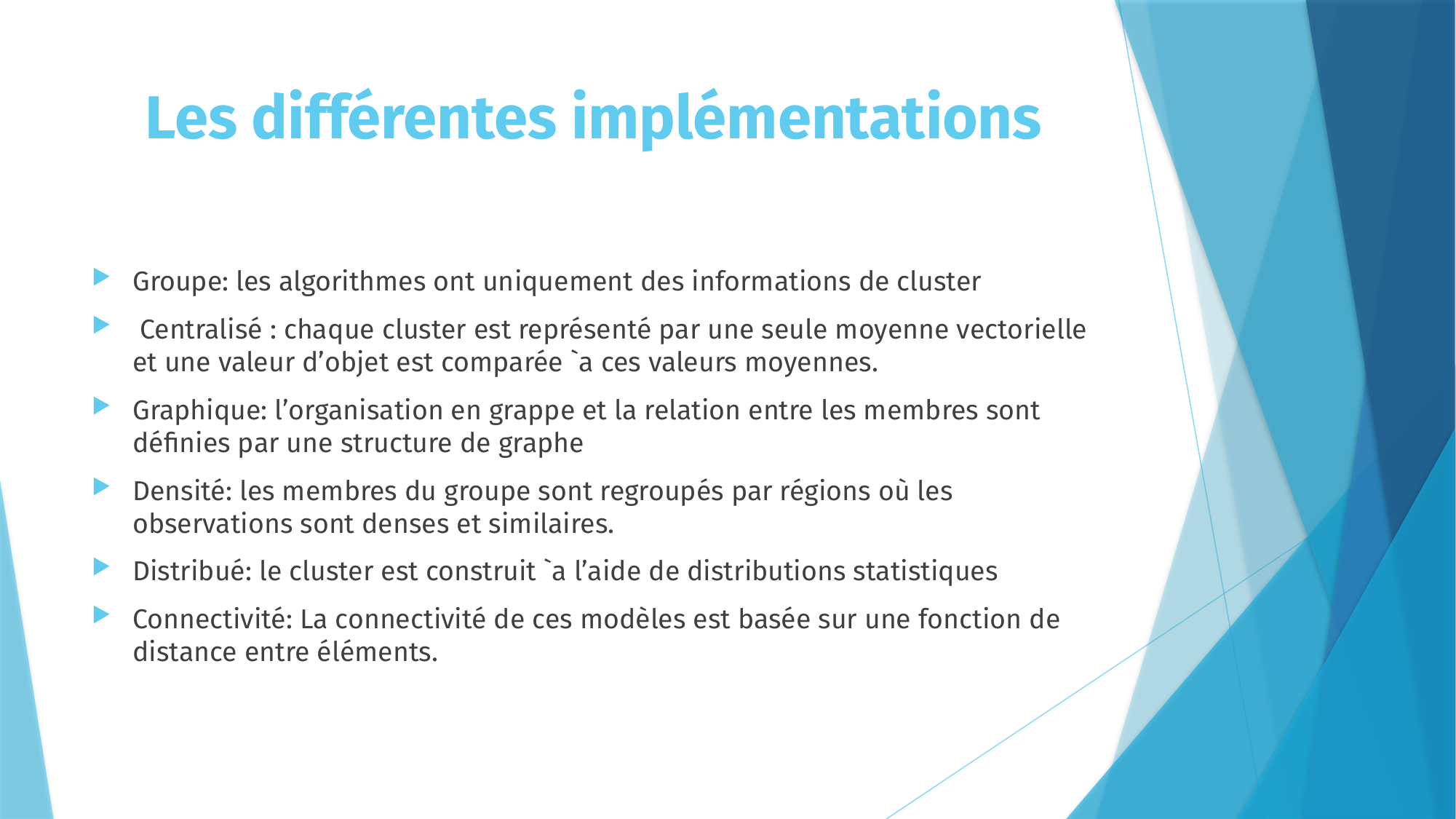

# Les différentes implémentations
Groupe: les algorithmes ont uniquement des informations de cluster
 Centralisé : chaque cluster est représenté par une seule moyenne vectorielle et une valeur d’objet est comparée `a ces valeurs moyennes.
Graphique: l’organisation en grappe et la relation entre les membres sont définies par une structure de graphe
Densité: les membres du groupe sont regroupés par régions où les observations sont denses et similaires.
Distribué: le cluster est construit `a l’aide de distributions statistiques
Connectivité: La connectivité de ces modèles est basée sur une fonction de distance entre éléments.